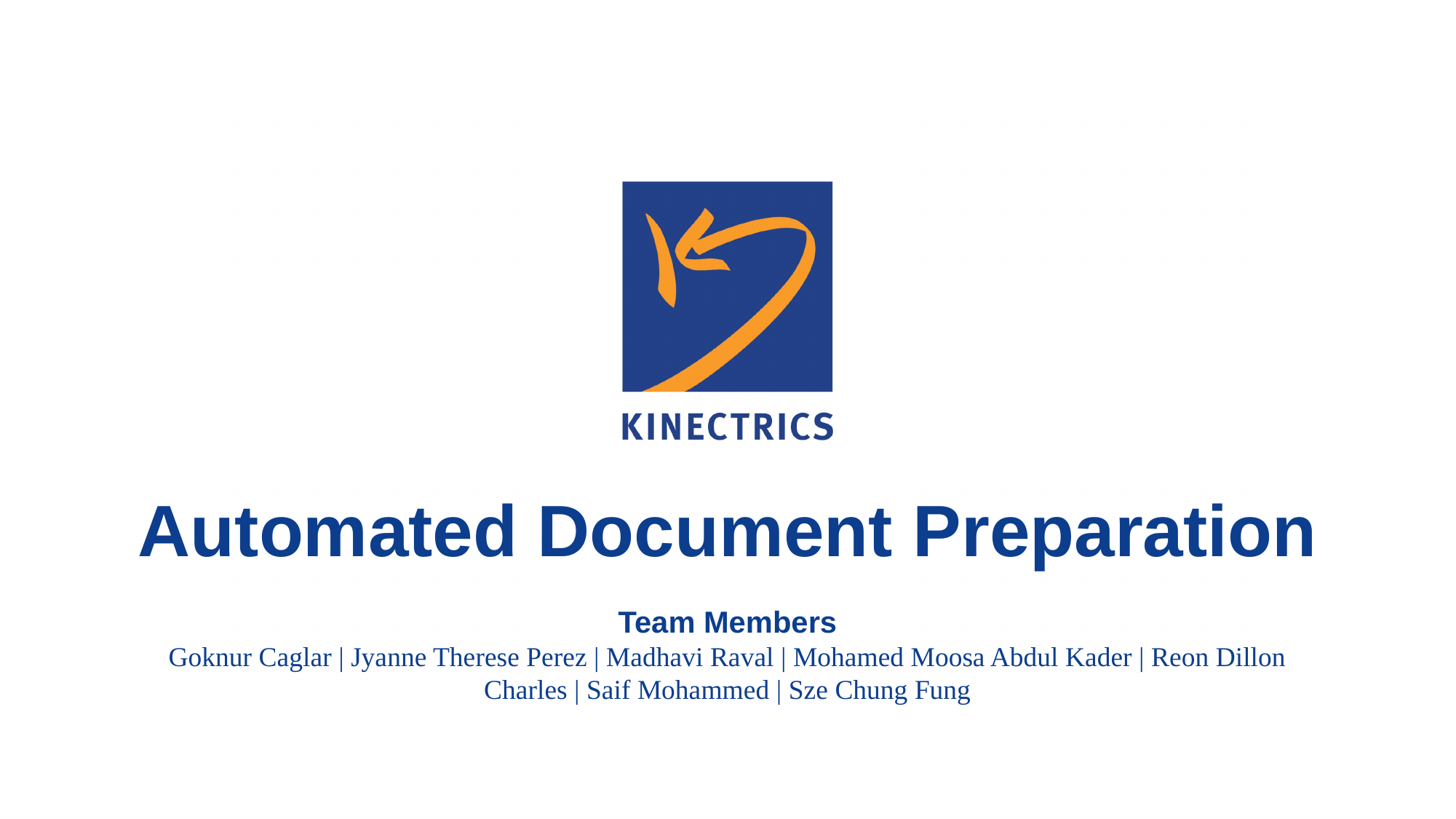

# Automated Document Preparation
Team Members
Goknur Caglar | Jyanne Therese Perez | Madhavi Raval | Mohamed Moosa Abdul Kader | Reon Dillon Charles | Saif Mohammed | Sze Chung Fung